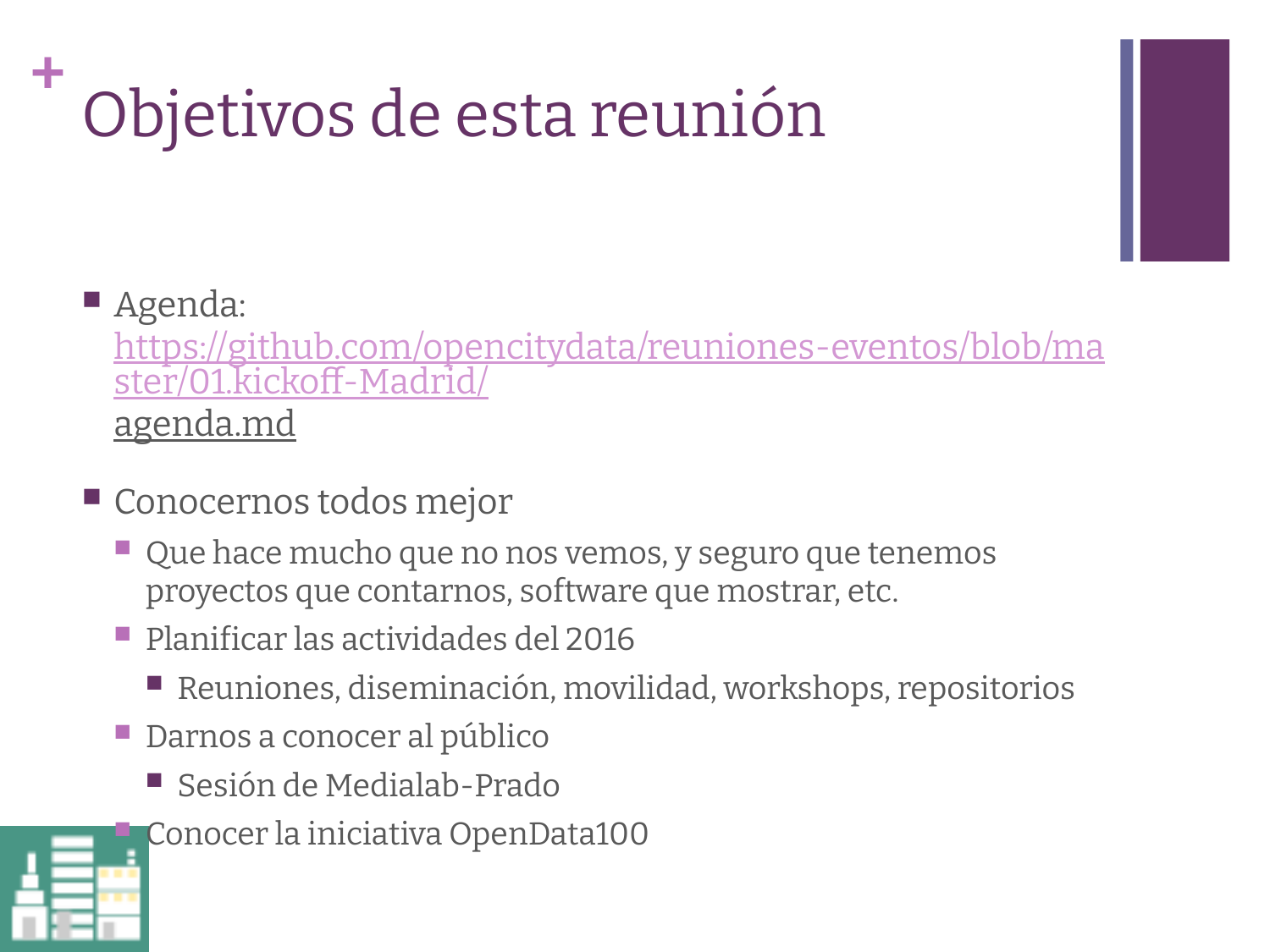

# Objetivos de esta reunión
Agenda: https://github.com/opencitydata/reuniones-eventos/blob/master/01.kickoff-Madrid/agenda.md
Conocernos todos mejor
Que hace mucho que no nos vemos, y seguro que tenemos proyectos que contarnos, software que mostrar, etc.
Planificar las actividades del 2016
Reuniones, diseminación, movilidad, workshops, repositorios
Darnos a conocer al público
Sesión de Medialab-Prado
Conocer la iniciativa OpenData100